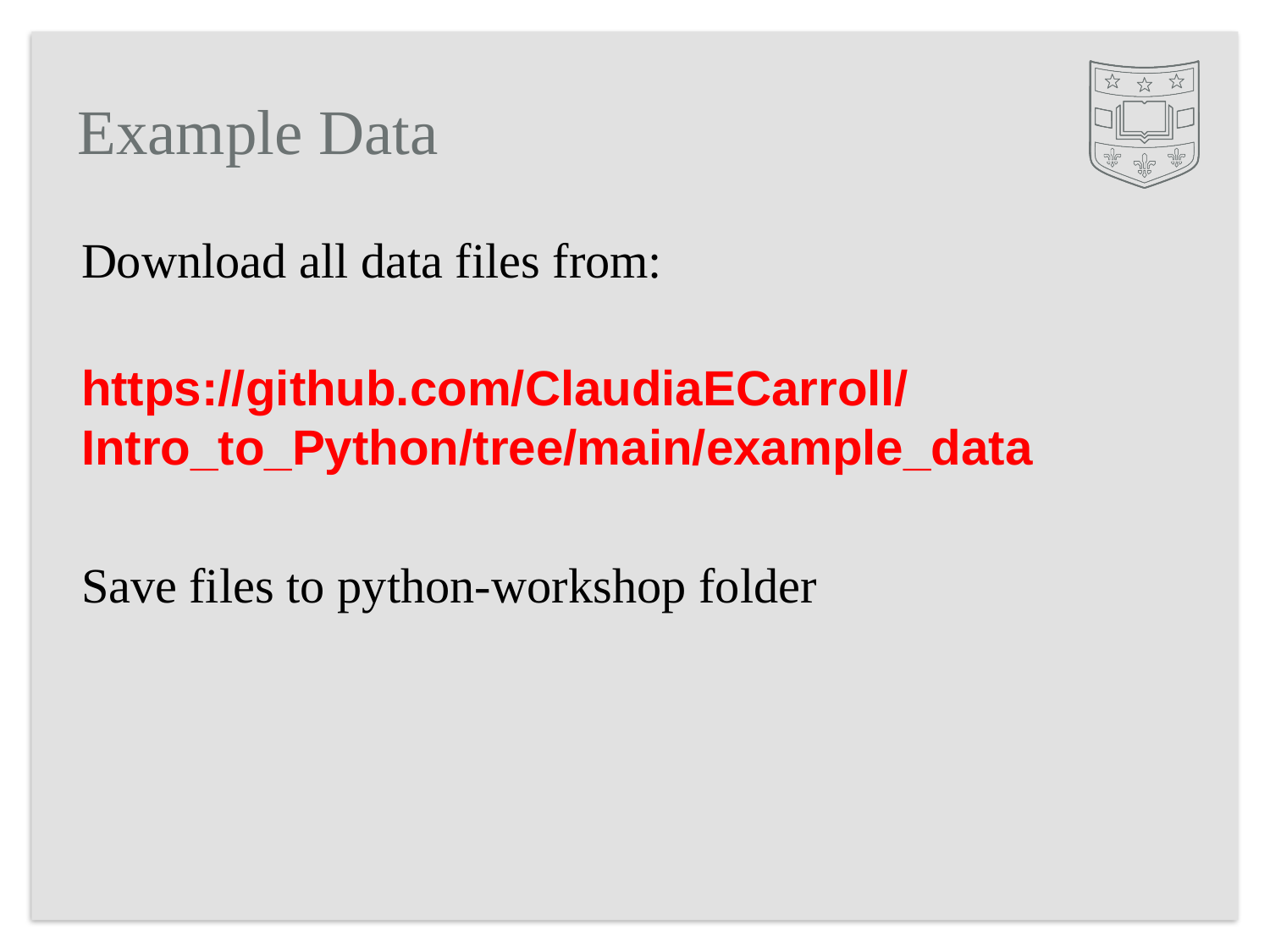

# Example Data
Download all data files from:
https://github.com/ClaudiaECarroll/Intro_to_Python/tree/main/example_data

Save files to python-workshop folder